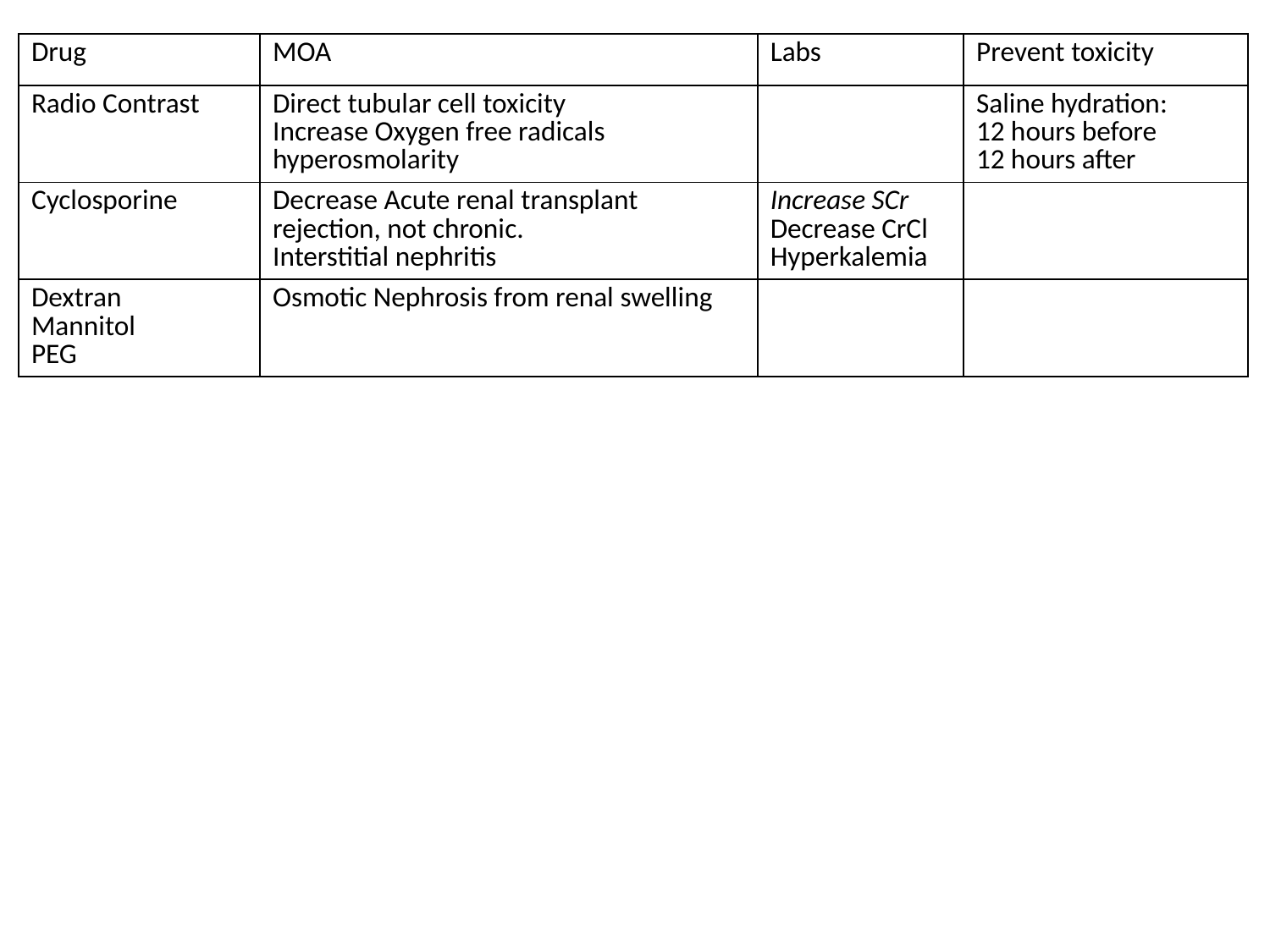

| Drug | MOA | Labs | Prevent toxicity |
| --- | --- | --- | --- |
| Radio Contrast | Direct tubular cell toxicity Increase Oxygen free radicals hyperosmolarity |  | Saline hydration: 12 hours before 12 hours after |
| Cyclosporine | Decrease Acute renal transplant rejection, not chronic. Interstitial nephritis | Increase SCr Decrease CrCl Hyperkalemia |  |
| Dextran Mannitol PEG | Osmotic Nephrosis from renal swelling |  |  |